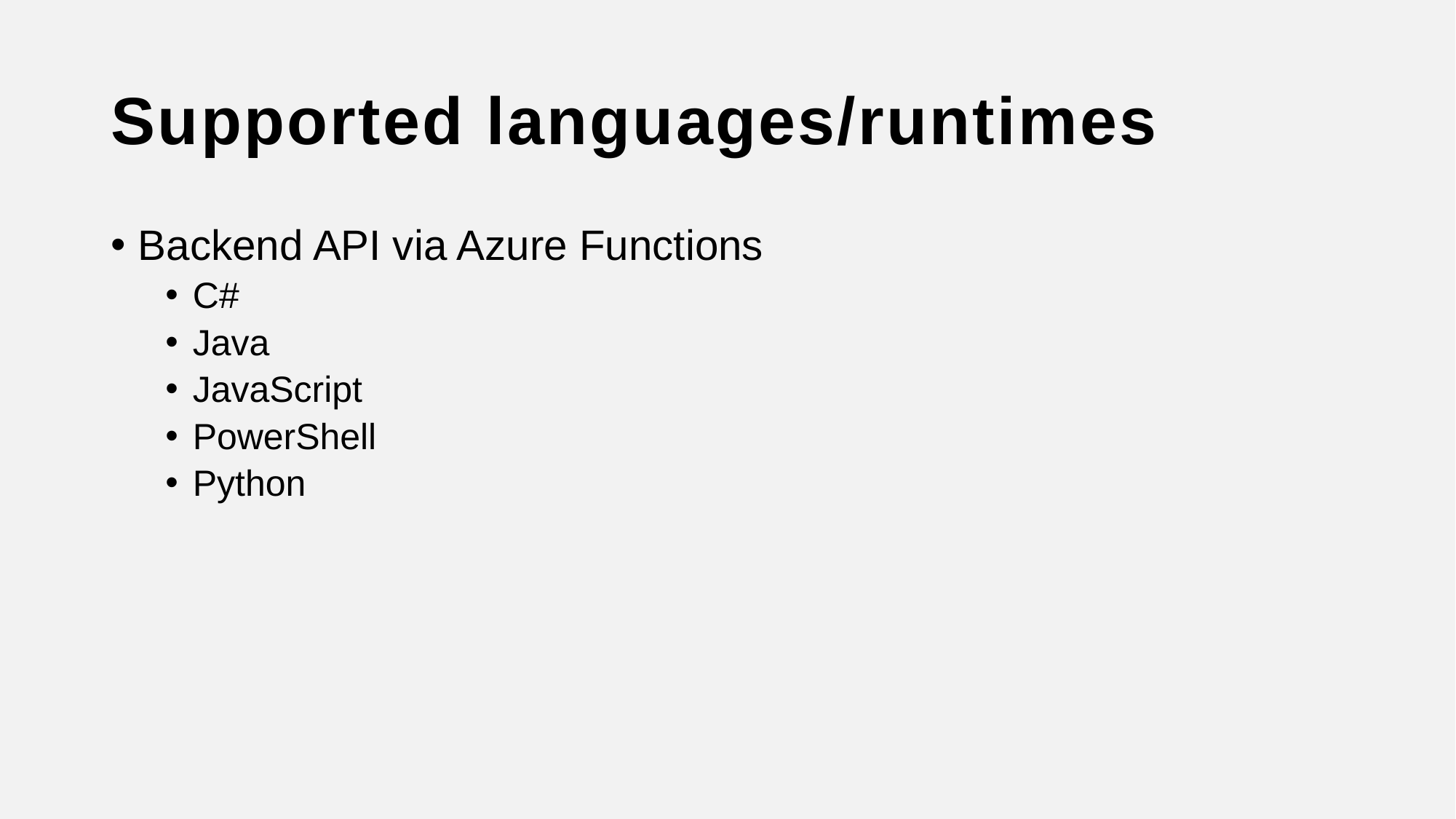

# Supported languages/runtimes
Backend API via Azure Functions
C#
Java
JavaScript
PowerShell
Python